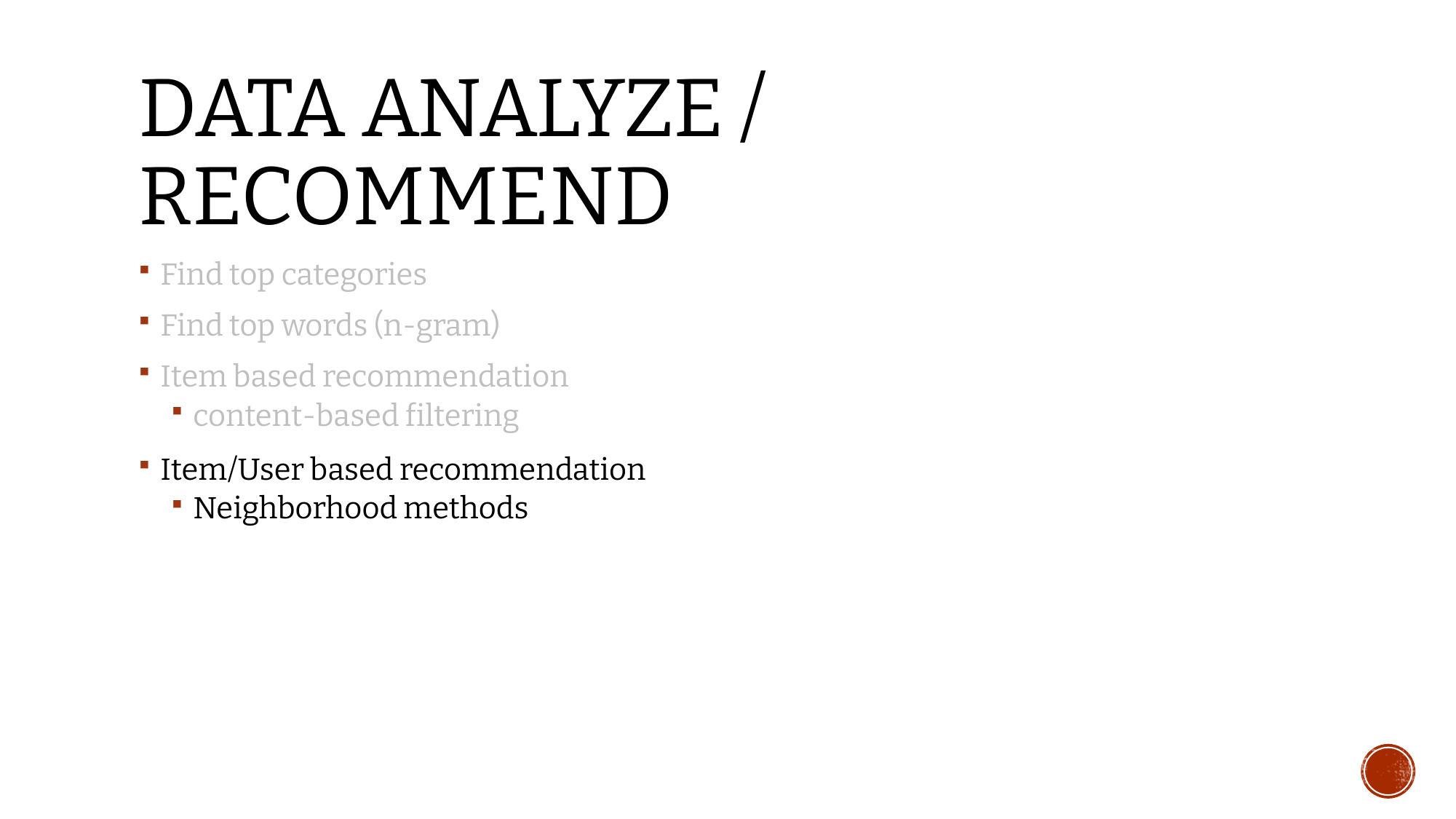

# Data Analyze / recommend
Find top categories
Find top words (n-gram)
Item based recommendation
content-based filtering
Item/User based recommendation
Neighborhood methods